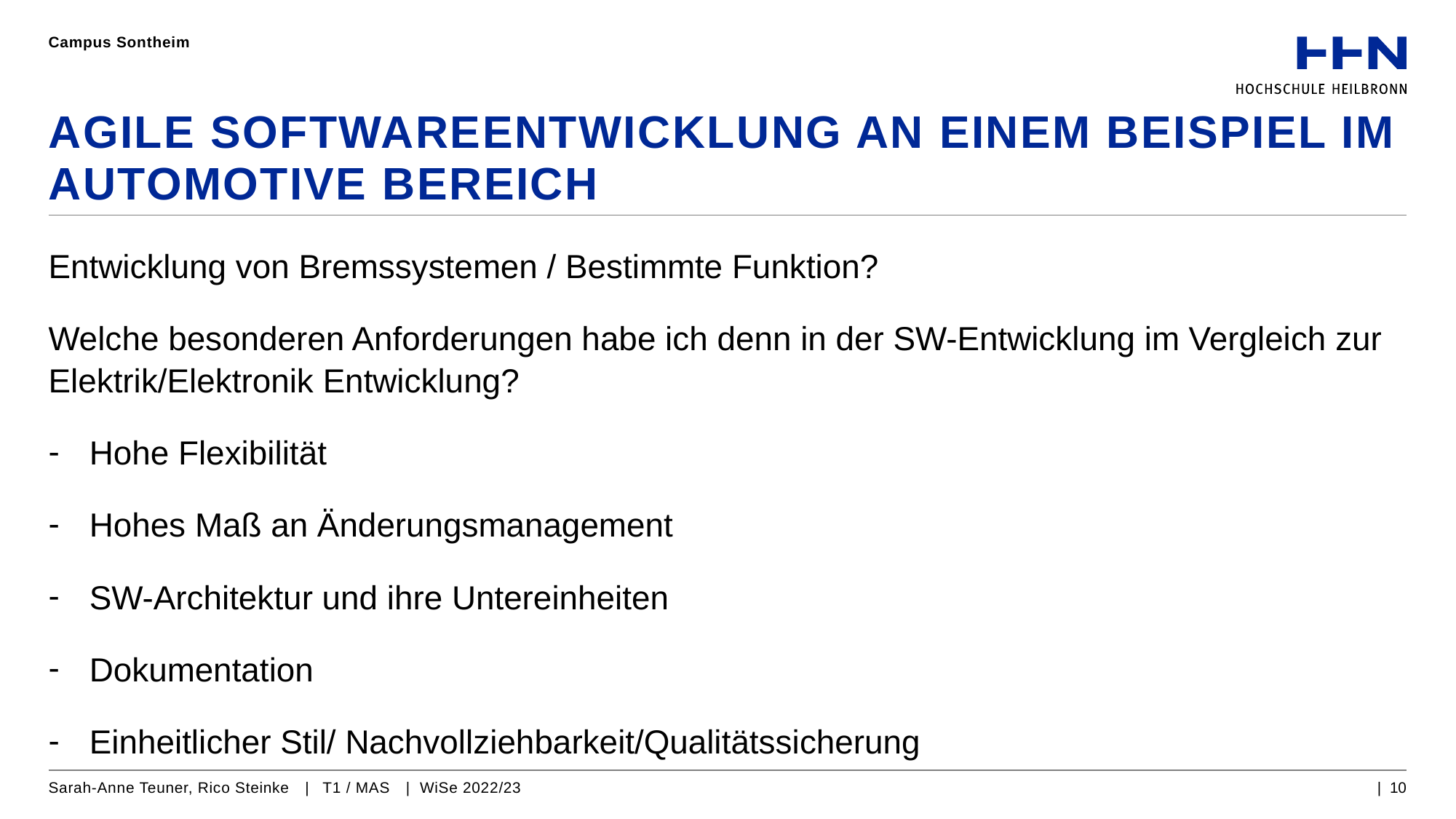

Campus Sontheim
# Agile Softwareentwicklung an einem Beispiel im Automotive Bereich
Entwicklung von Bremssystemen / Bestimmte Funktion?
Welche besonderen Anforderungen habe ich denn in der SW-Entwicklung im Vergleich zur Elektrik/Elektronik Entwicklung?
Hohe Flexibilität
Hohes Maß an Änderungsmanagement
SW-Architektur und ihre Untereinheiten
Dokumentation
Einheitlicher Stil/ Nachvollziehbarkeit/Qualitätssicherung
Sarah-Anne Teuner, Rico Steinke |  T1 / MAS |  WiSe 2022/23
|  10